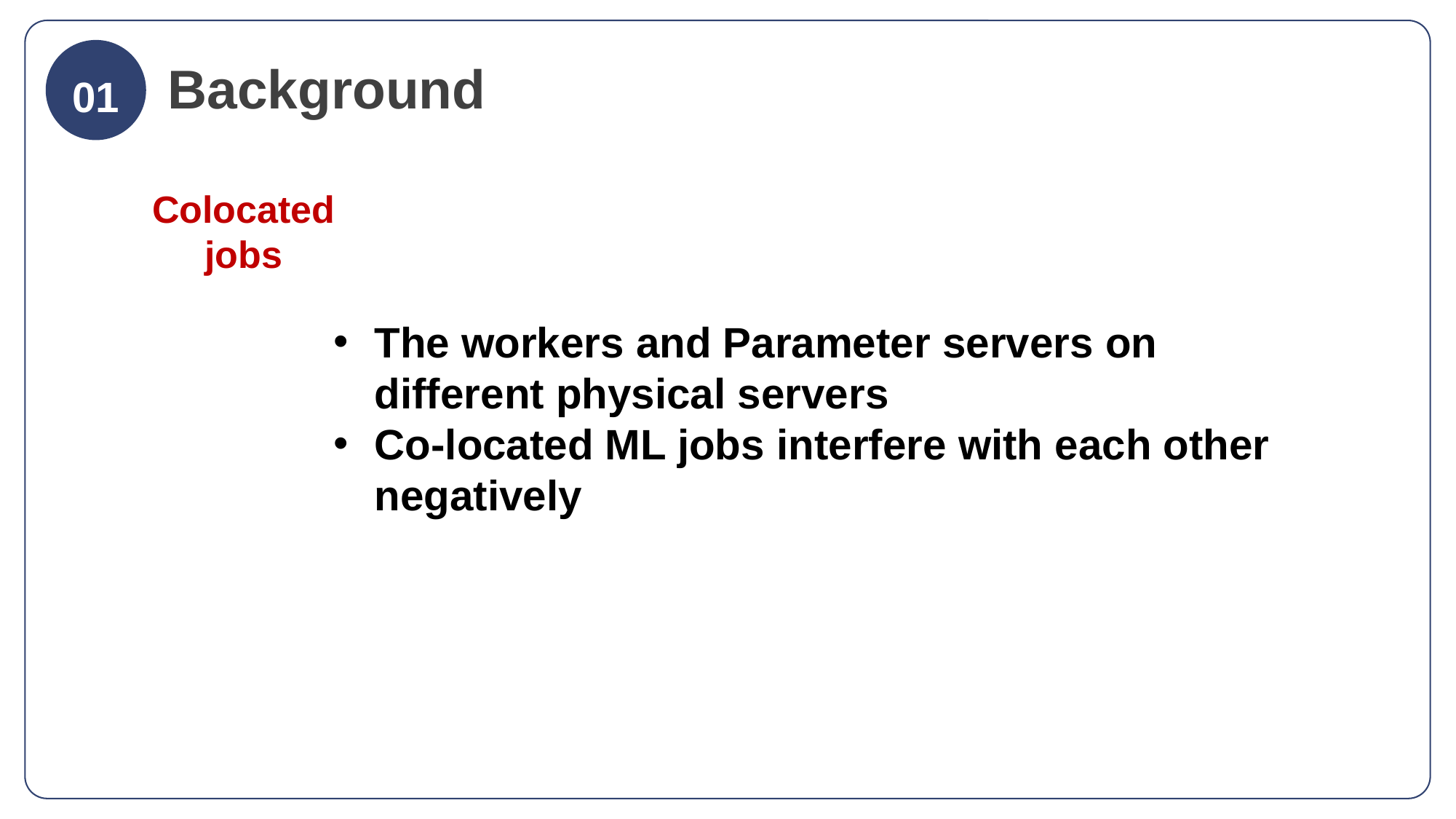

01
Background
Colocated jobs
The workers and Parameter servers on different physical servers
Co-located ML jobs interfere with each other negatively